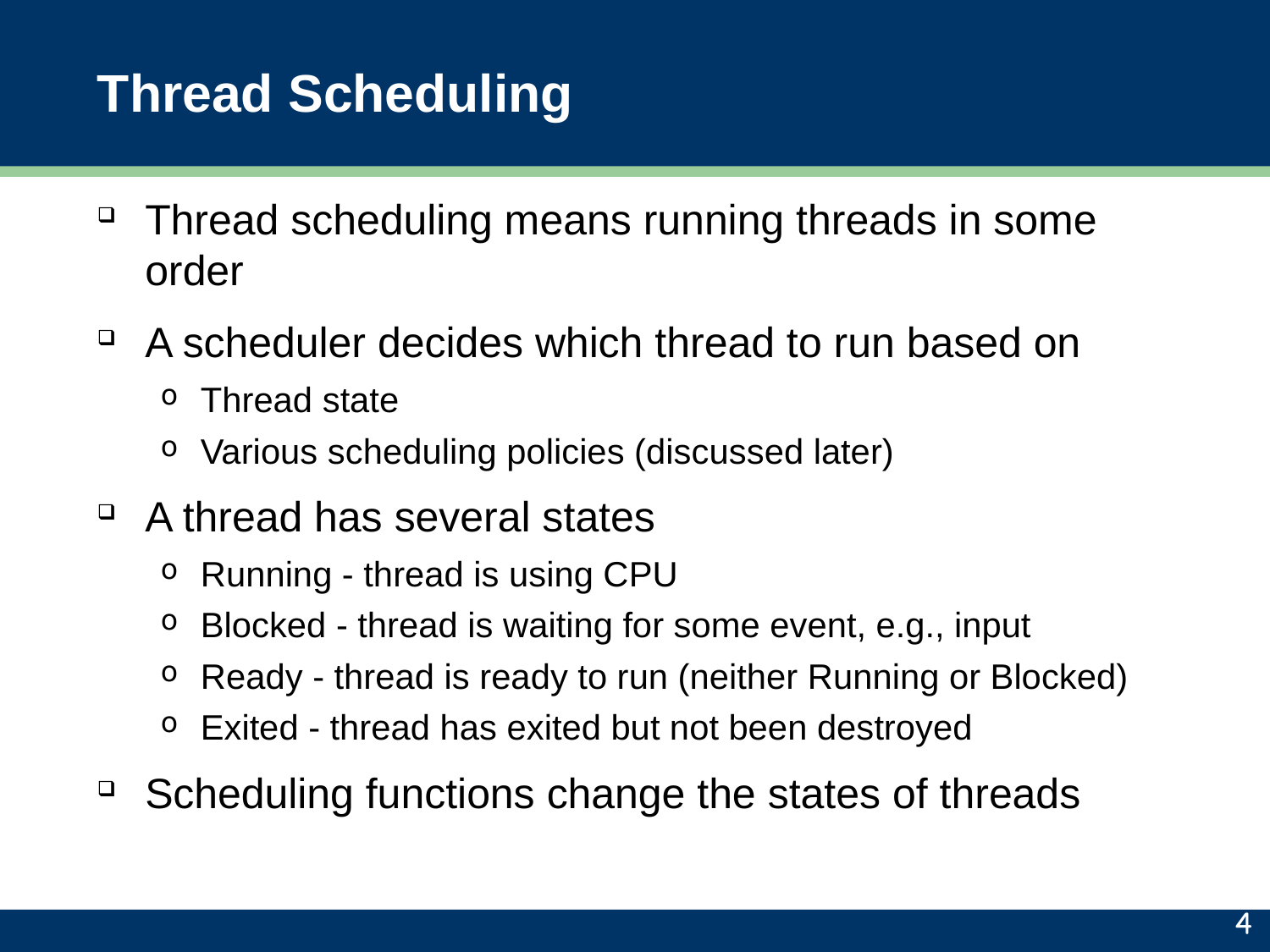

# Thread Scheduling
Thread scheduling means running threads in some order
A scheduler decides which thread to run based on
Thread state
Various scheduling policies (discussed later)
A thread has several states
Running - thread is using CPU
Blocked - thread is waiting for some event, e.g., input
Ready - thread is ready to run (neither Running or Blocked)
Exited - thread has exited but not been destroyed
Scheduling functions change the states of threads
4